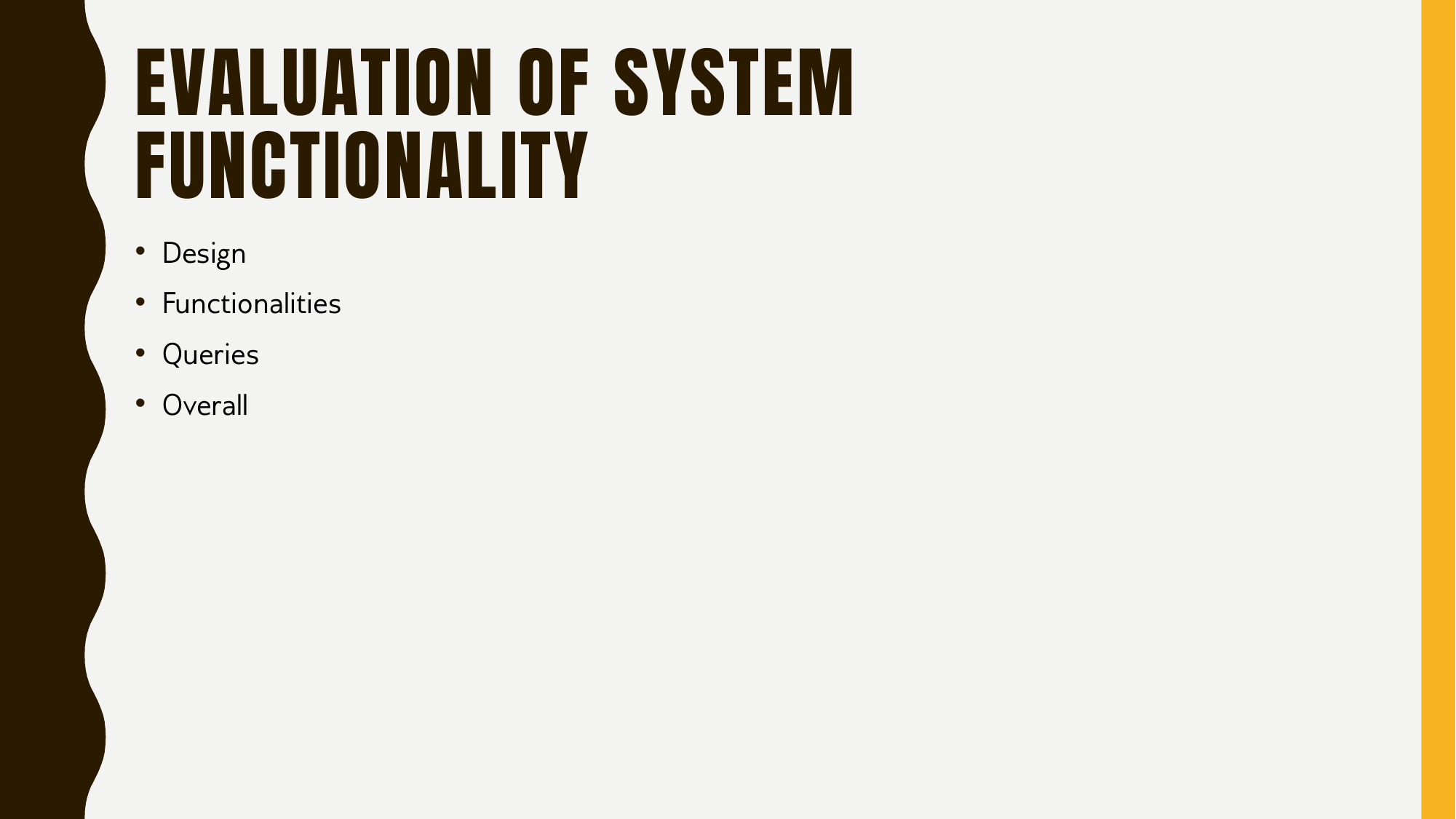

# Evaluation of system functionality
Design
Functionalities
Queries
Overall